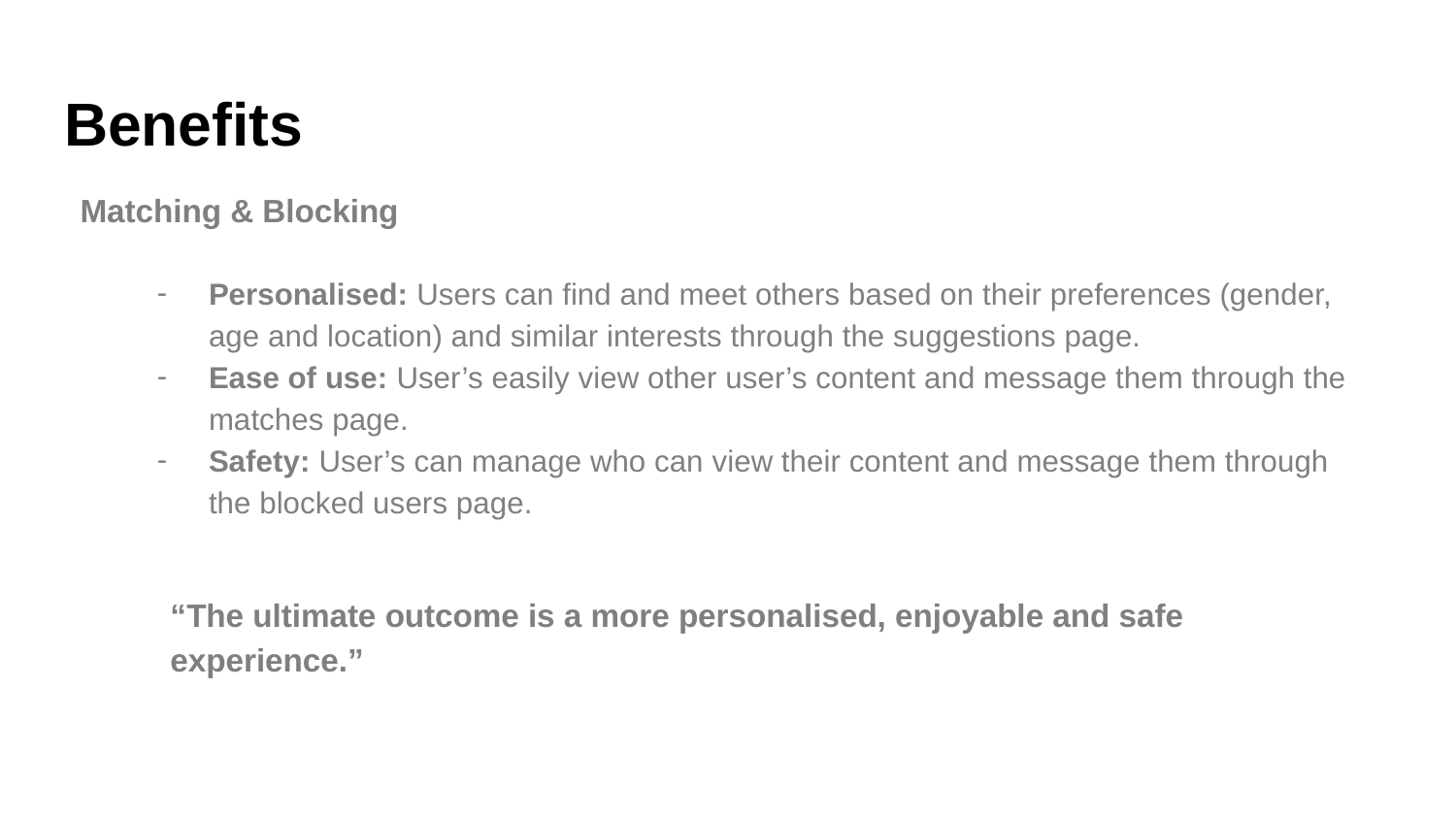

# Benefits
Matching & Blocking
Personalised: Users can find and meet others based on their preferences (gender, age and location) and similar interests through the suggestions page.
Ease of use: User’s easily view other user’s content and message them through the matches page.
Safety: User’s can manage who can view their content and message them through the blocked users page.

“The ultimate outcome is a more personalised, enjoyable and safe experience.”